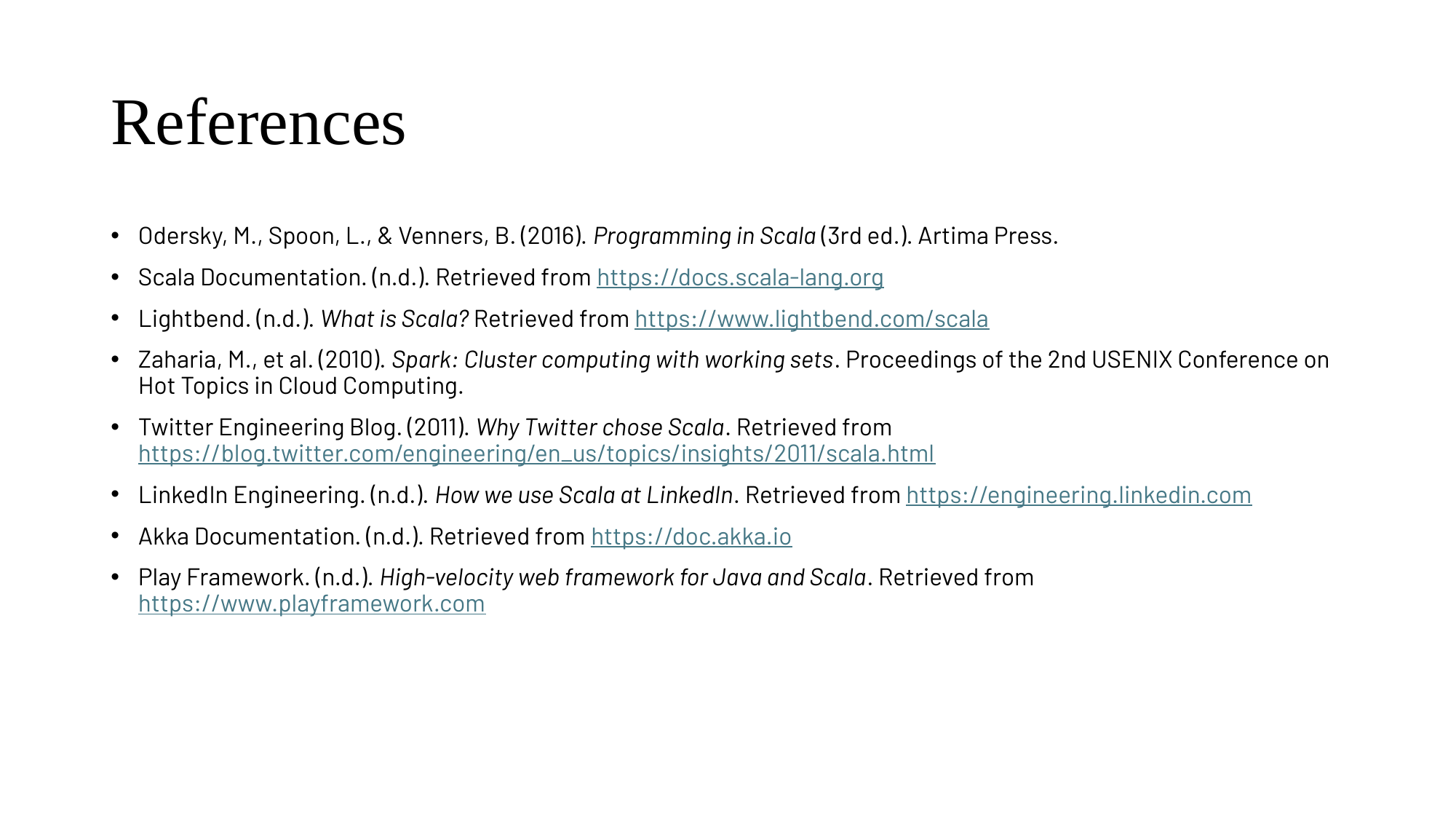

# References
Odersky, M., Spoon, L., & Venners, B. (2016). Programming in Scala (3rd ed.). Artima Press.
Scala Documentation. (n.d.). Retrieved from https://docs.scala-lang.org
Lightbend. (n.d.). What is Scala? Retrieved from https://www.lightbend.com/scala
Zaharia, M., et al. (2010). Spark: Cluster computing with working sets. Proceedings of the 2nd USENIX Conference on Hot Topics in Cloud Computing.
Twitter Engineering Blog. (2011). Why Twitter chose Scala. Retrieved from https://blog.twitter.com/engineering/en_us/topics/insights/2011/scala.html
LinkedIn Engineering. (n.d.). How we use Scala at LinkedIn. Retrieved from https://engineering.linkedin.com
Akka Documentation. (n.d.). Retrieved from https://doc.akka.io
Play Framework. (n.d.). High-velocity web framework for Java and Scala. Retrieved from https://www.playframework.com